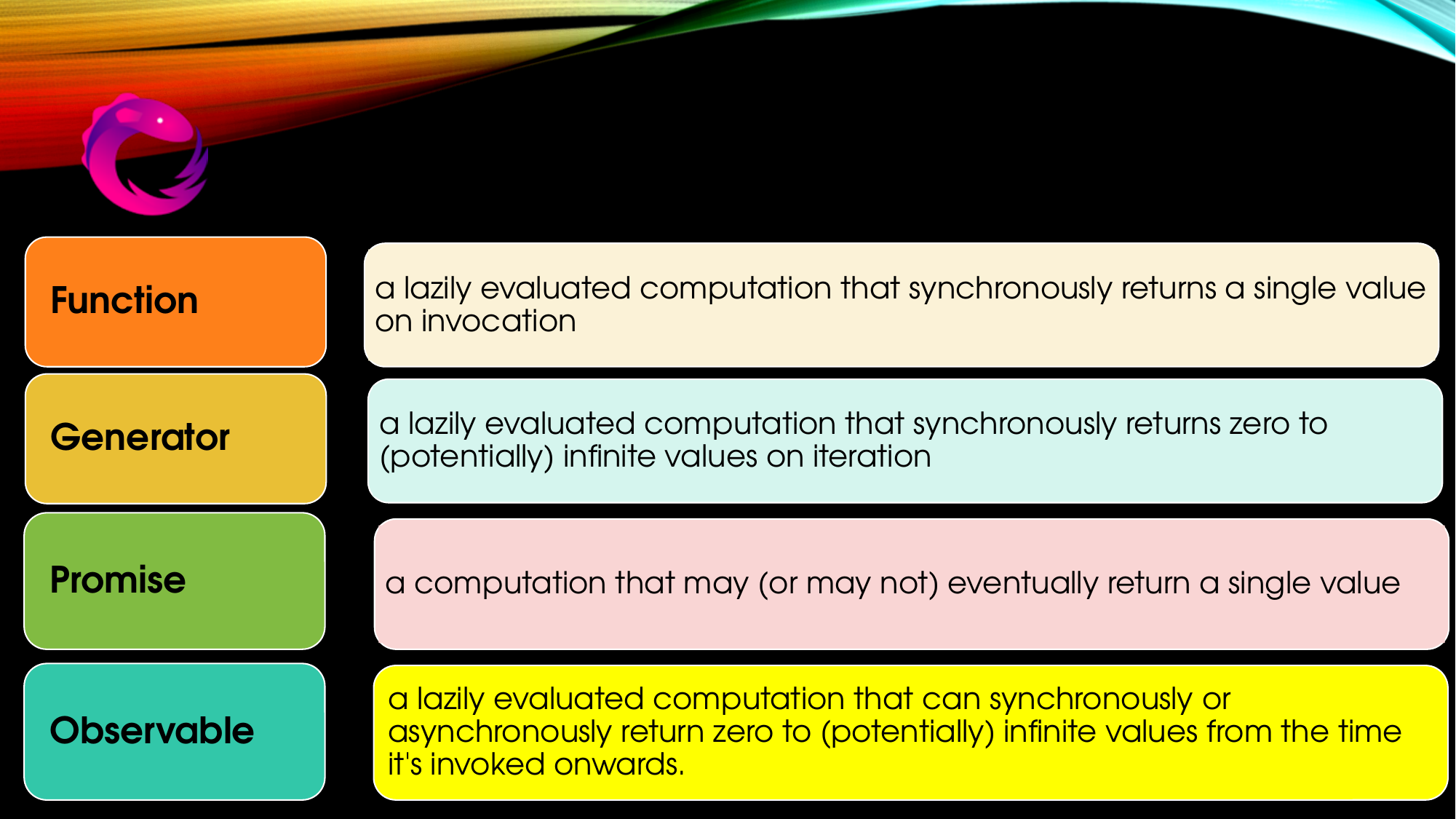

Function

a lazily evaluated computation that synchronously returns a single value on invocation

Generator

a lazily evaluated computation that synchronously returns zero to (potentially) infinite values on iteration

Promise

a computation that may (or may not) eventually return a single value

Observable

a lazily evaluated computation that can synchronously or asynchronously return zero to (potentially) infinite values from the time it's invoked onwards.